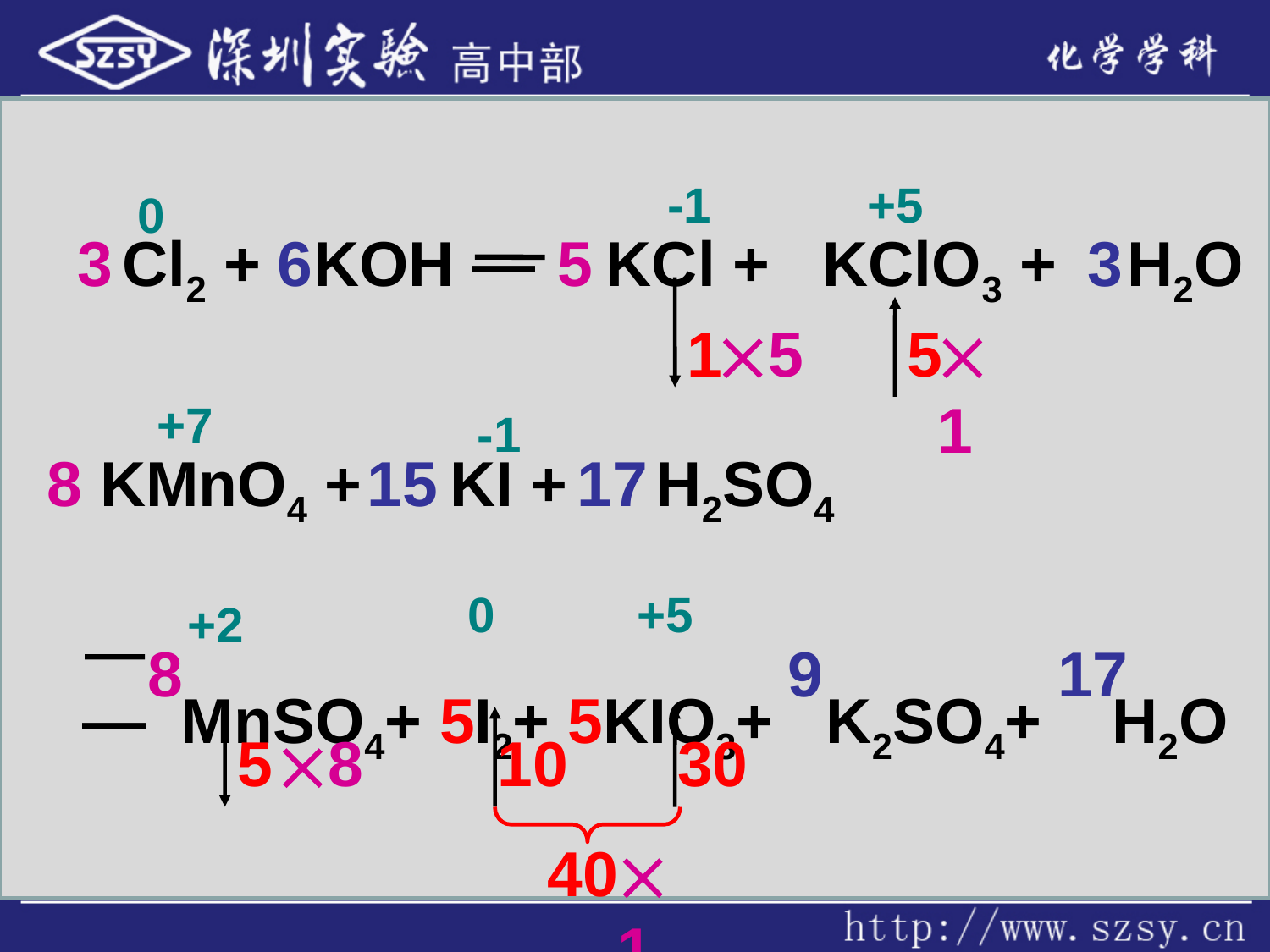

-1
+5
0
3
Cl2 +   KOH —    KCl +   KClO3 +    H2O
6
5
3

1
×5
5
×1
+7
-1
   KMnO4 +     KI +     H2SO4

  —  MnSO4+ 5I2+ 5KIO3+   K2SO4+    H2O
8
15
17
0
+5
+2
8
9
17

5
×8
10
30

40
×1